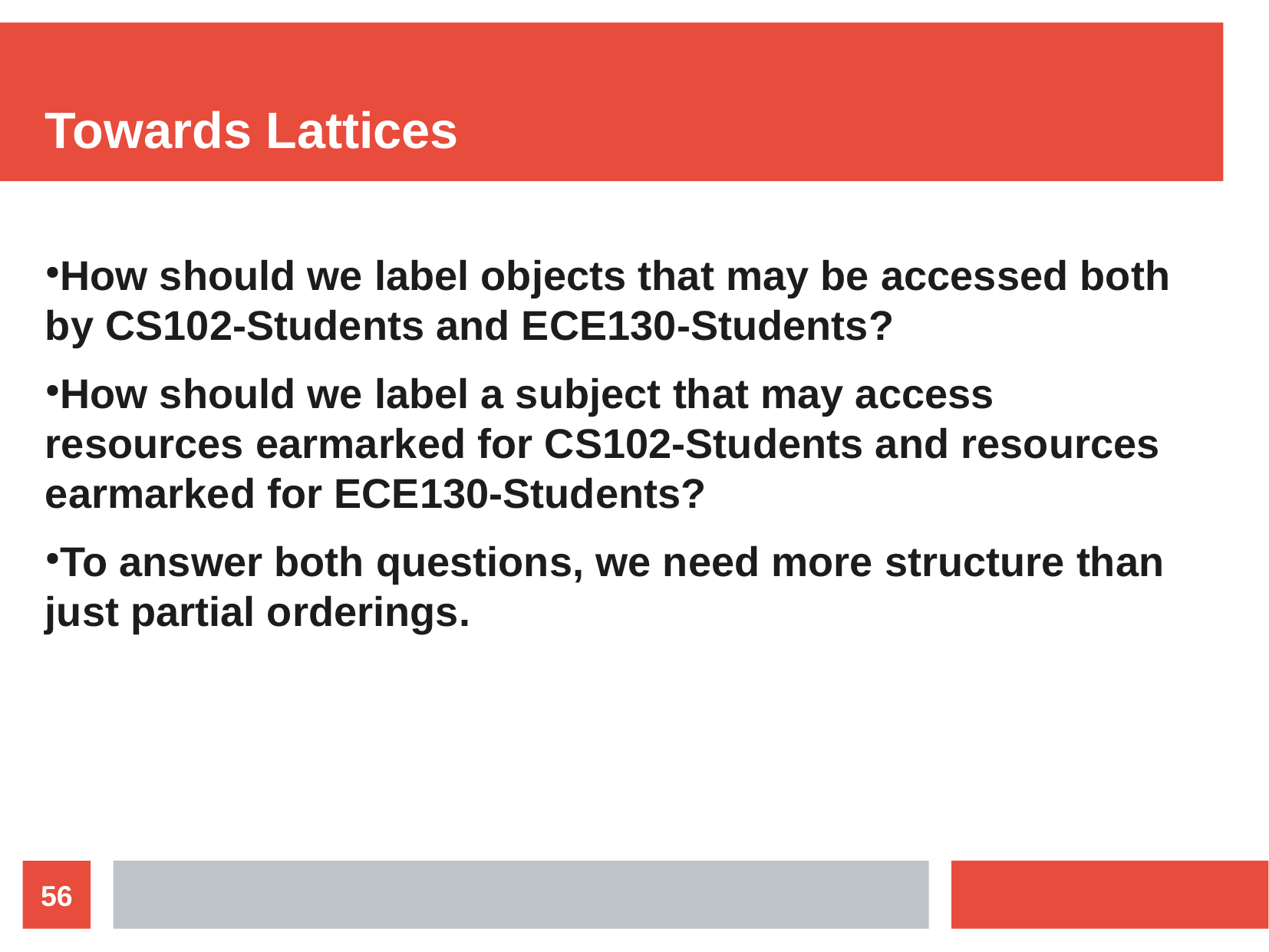

Towards Lattices
How should we label objects that may be accessed both by CS102-Students and ECE130-Students?
How should we label a subject that may access resources earmarked for CS102-Students and resources earmarked for ECE130-Students?
To answer both questions, we need more structure than just partial orderings.
56